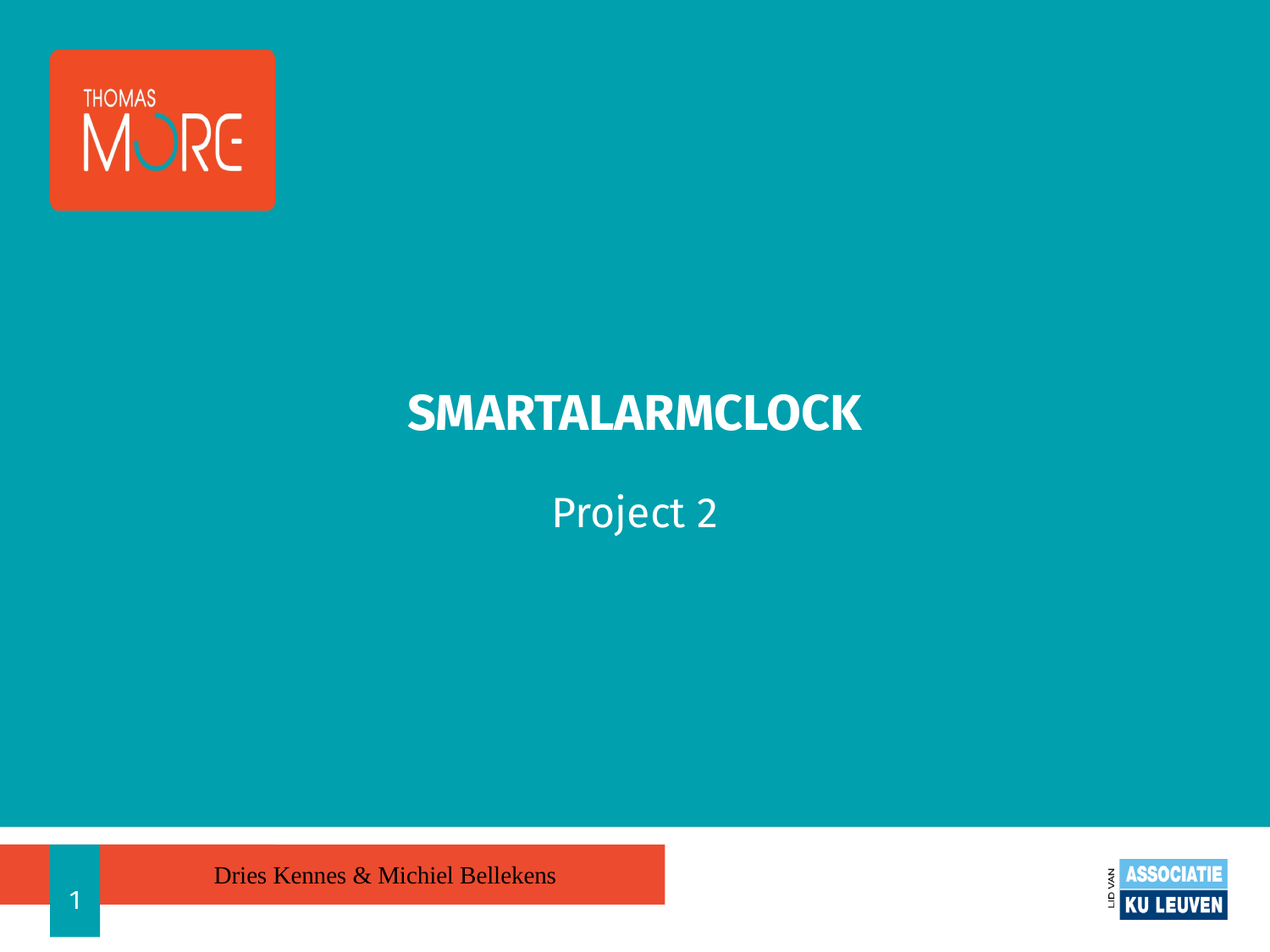

# SmartAlarmClock
Project 2
1
Dries Kennes & Michiel Bellekens